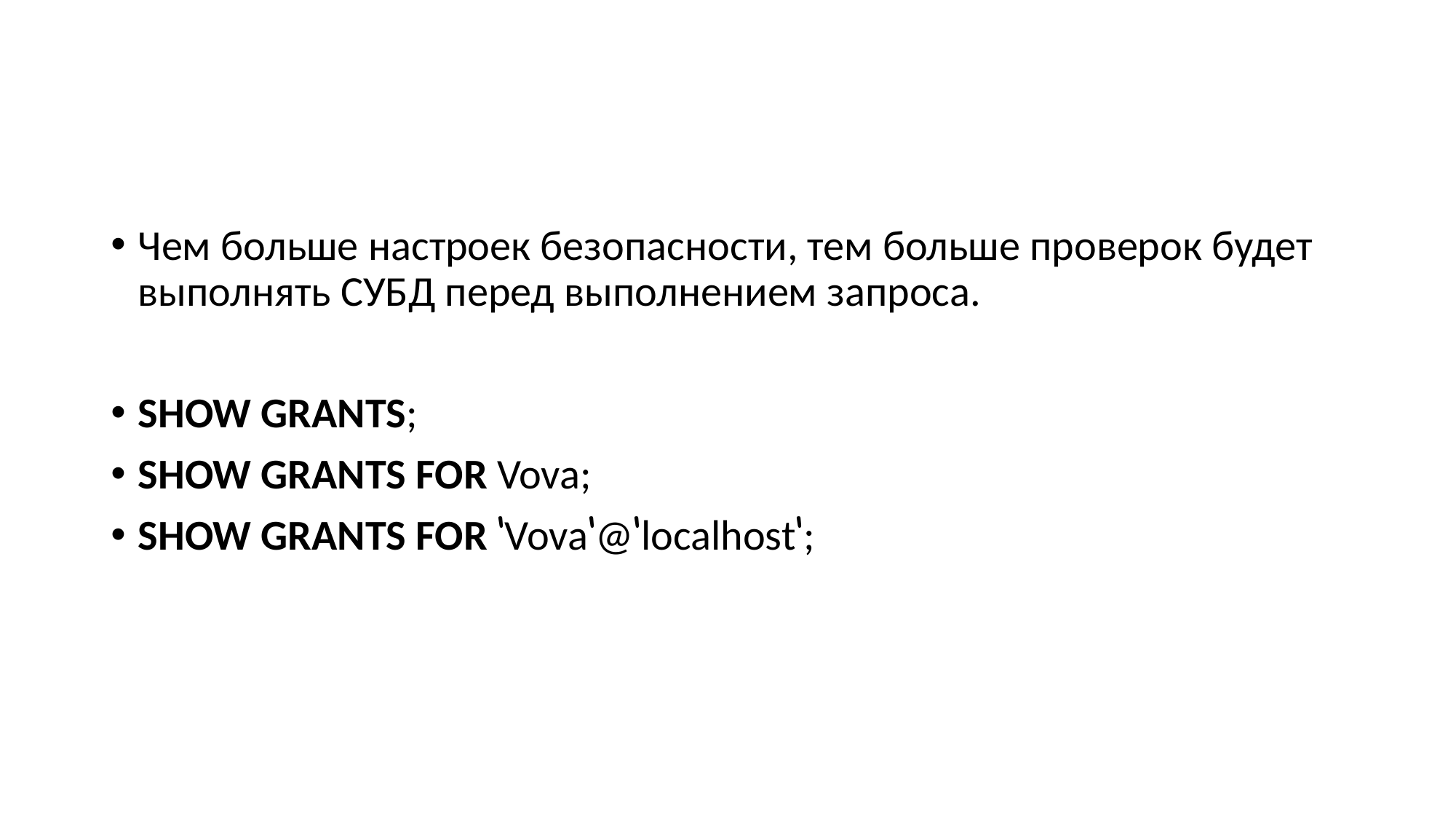

#
Чем больше настроек безопасности, тем больше проверок будет выполнять СУБД перед выполнением запроса.

SHOW GRANTS;
SHOW GRANTS FOR Vova;
SHOW GRANTS FOR ‘Vova‘@‘localhost‘;